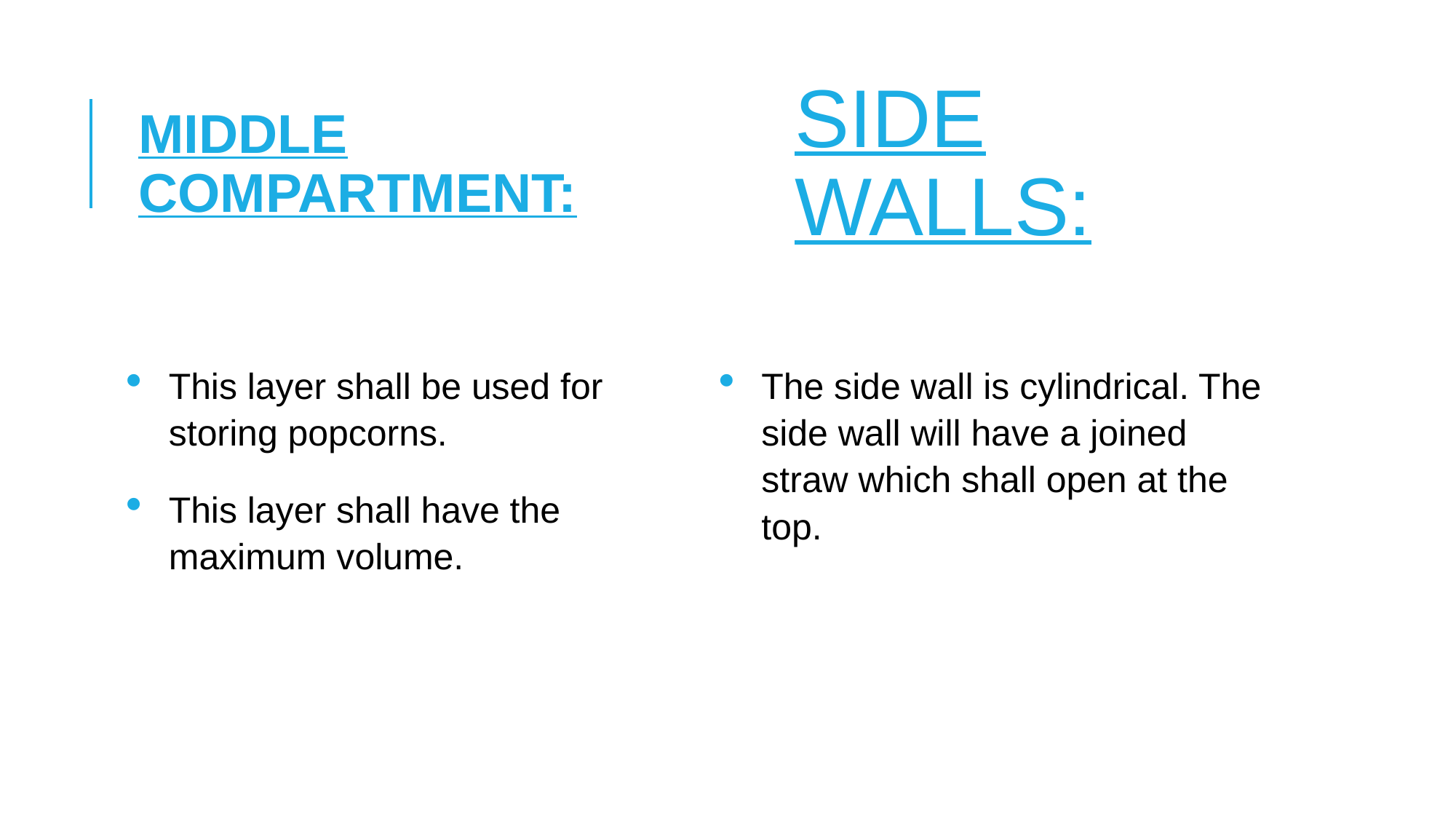

MIDDLE COMPARTMENT:
SIDE WALLS:
This layer shall be used for storing popcorns.
This layer shall have the maximum volume.
The side wall is cylindrical. The side wall will have a joined straw which shall open at the top.